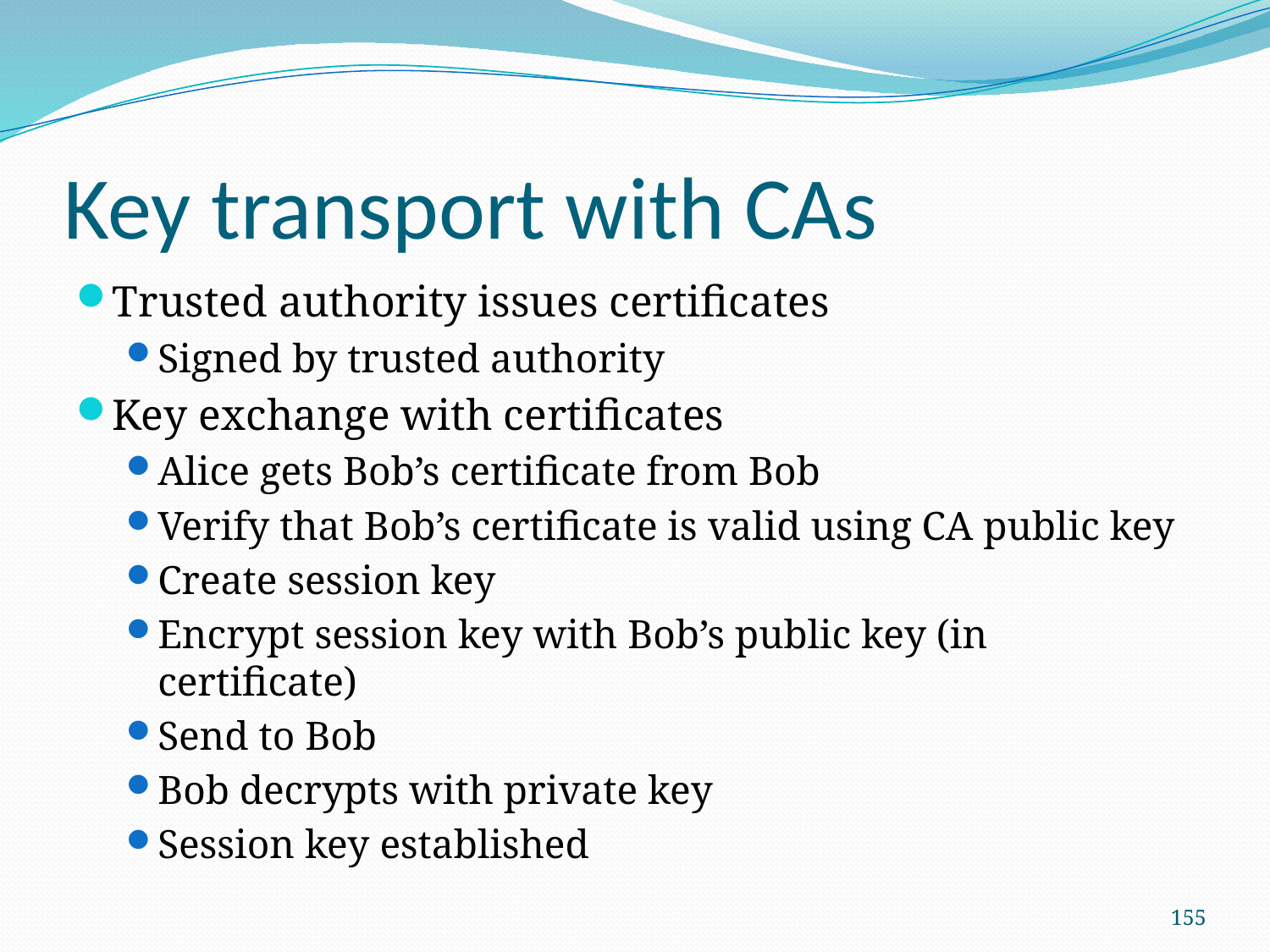

# Key transport with CAs
Trusted authority issues certificates
Signed by trusted authority
Key exchange with certificates
Alice gets Bob’s certificate from Bob
Verify that Bob’s certificate is valid using CA public key
Create session key
Encrypt session key with Bob’s public key (in certificate)
Send to Bob
Bob decrypts with private key
Session key established

155